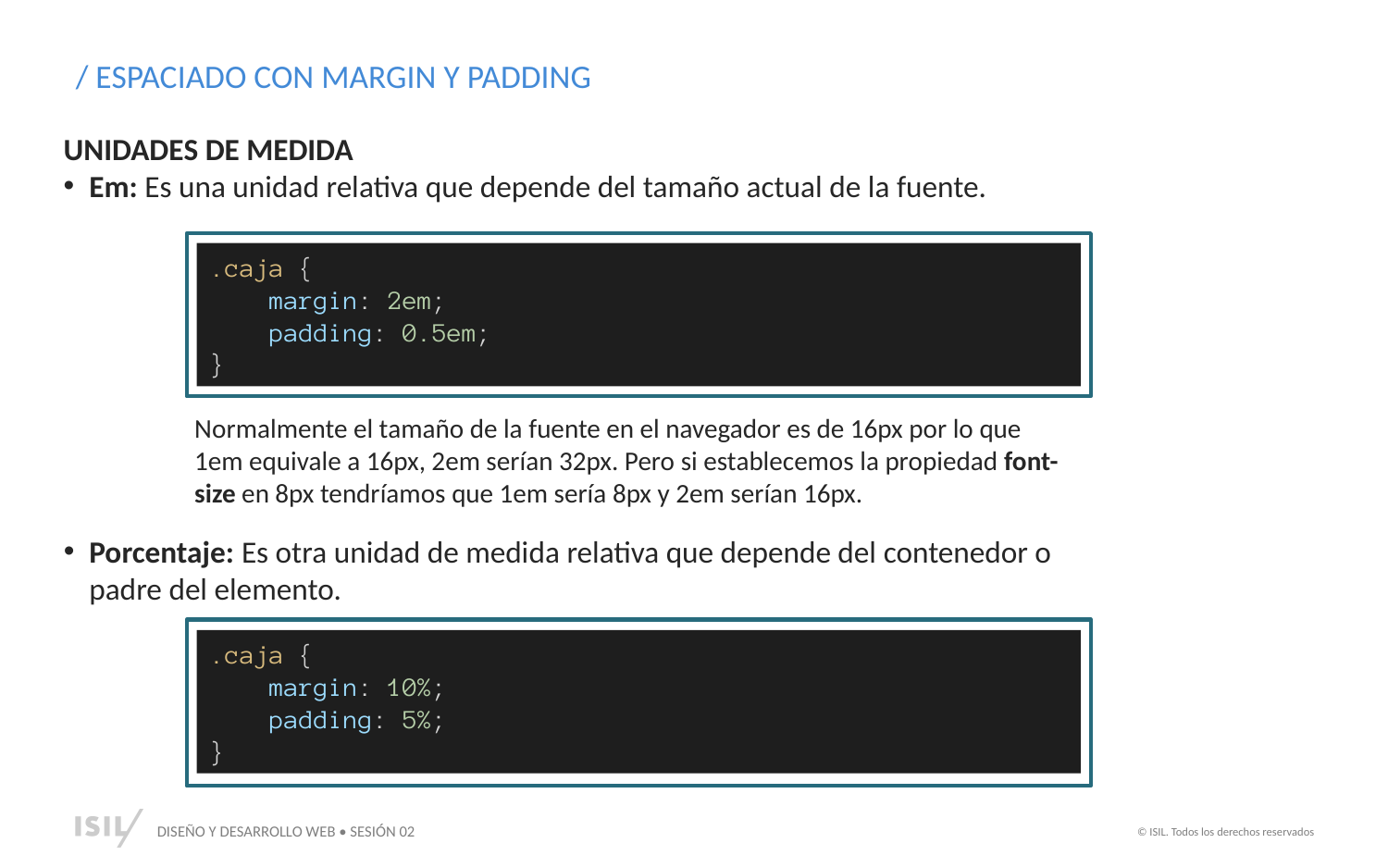

/ ESPACIADO CON MARGIN Y PADDING
UNIDADES DE MEDIDA
Em: Es una unidad relativa que depende del tamaño actual de la fuente.

.caja {
    margin: 2em;
    padding: 0.5em;
}
Normalmente el tamaño de la fuente en el navegador es de 16px por lo que 1em equivale a 16px, 2em serían 32px. Pero si establecemos la propiedad font-size en 8px tendríamos que 1em sería 8px y 2em serían 16px.
Porcentaje: Es otra unidad de medida relativa que depende del contenedor o padre del elemento.

.caja {
    margin: 10%;
    padding: 5%;
}